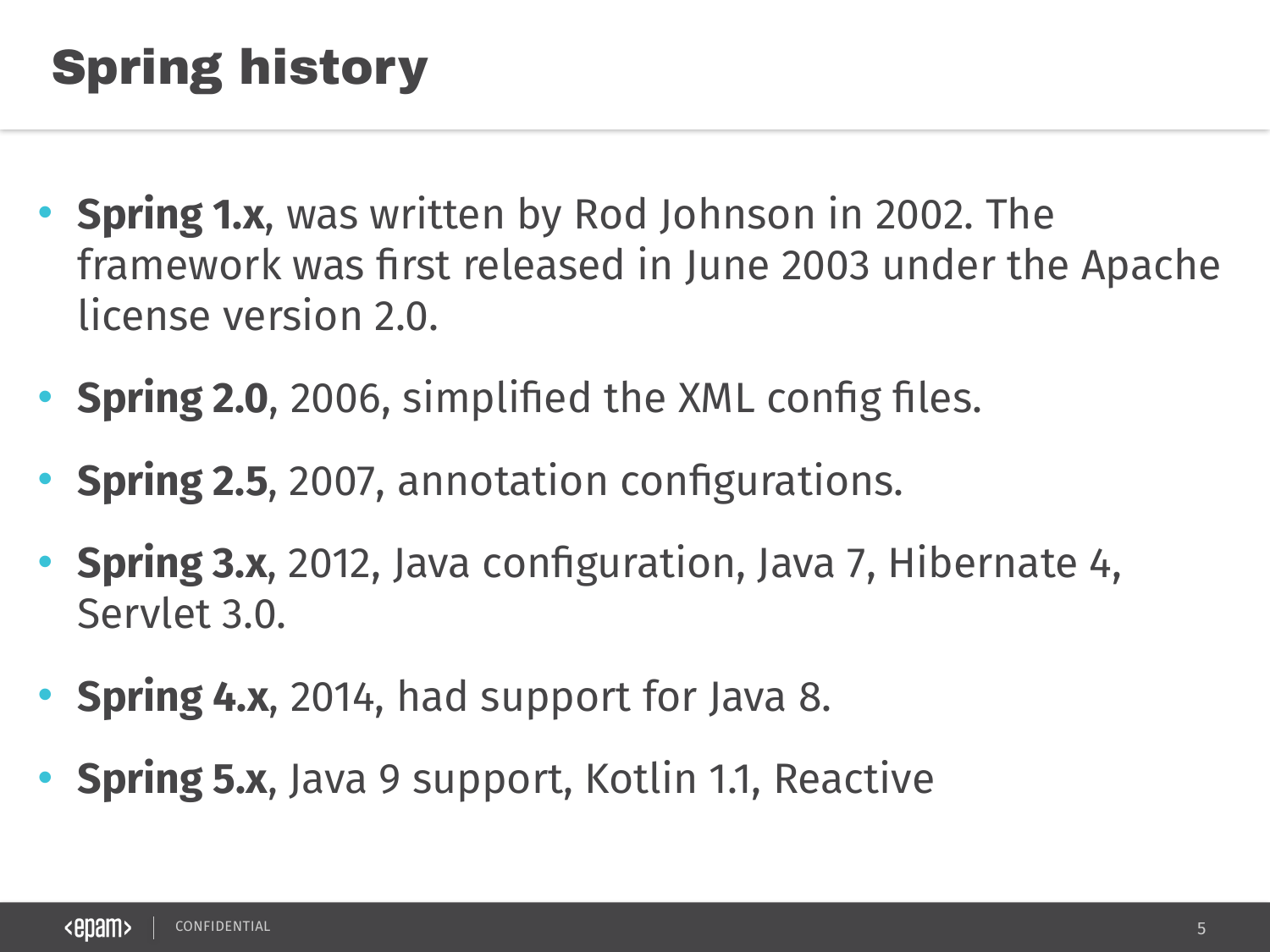

Spring history
Spring 1.x, was written by Rod Johnson in 2002. The framework was first released in June 2003 under the Apache license version 2.0.
Spring 2.0, 2006, simplified the XML config files.
Spring 2.5, 2007, annotation configurations.
Spring 3.x, 2012, Java configuration, Java 7, Hibernate 4, Servlet 3.0.
Spring 4.x, 2014, had support for Java 8.
Spring 5.x, Java 9 support, Kotlin 1.1, Reactive